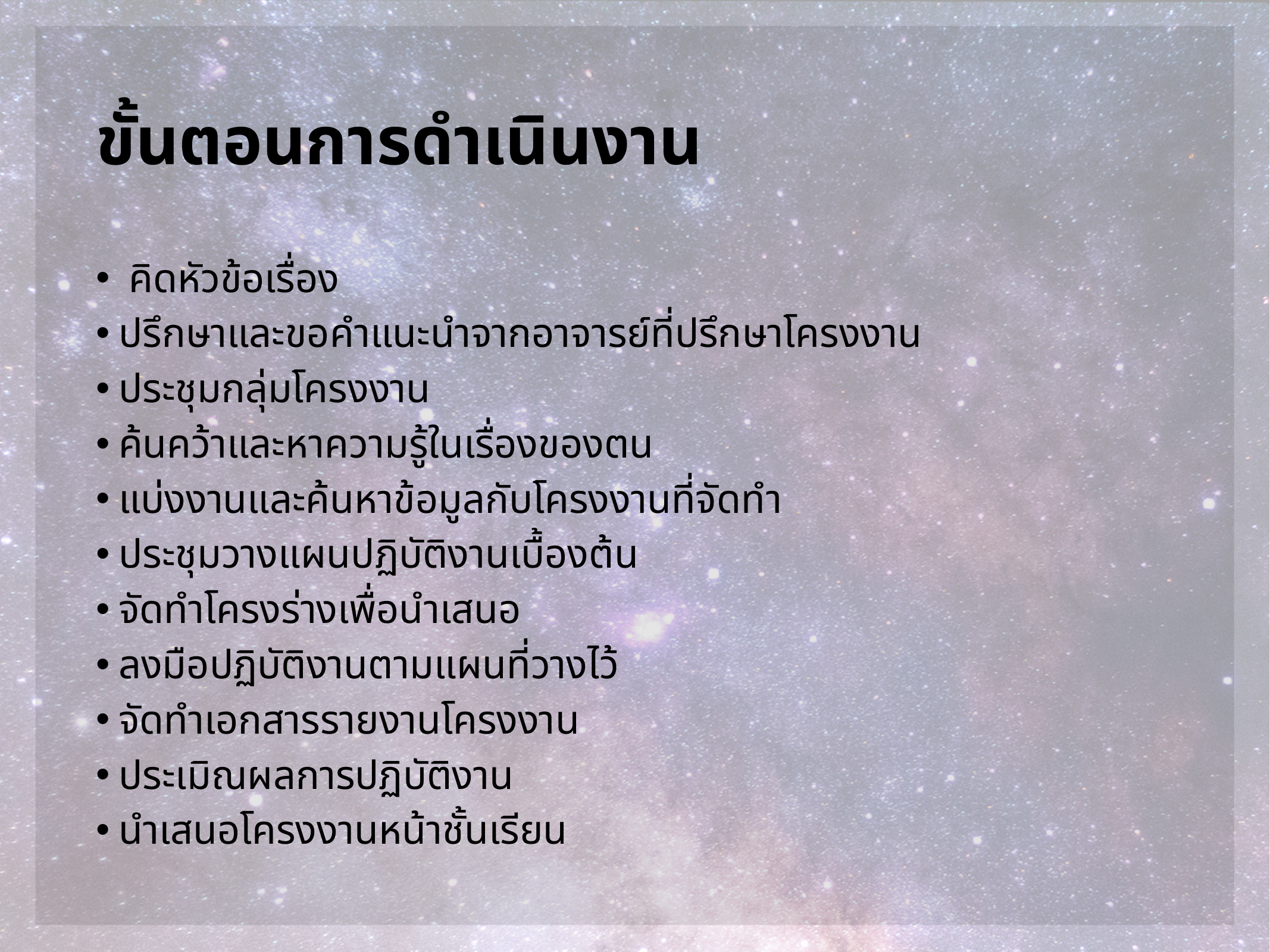

# ขั้นตอนการดำเนินงาน
 คิดหัวข้อเรื่อง
ปรึกษาและขอคำแนะนำจากอาจารย์ที่ปรึกษาโครงงาน
ประชุมกลุ่มโครงงาน
ค้นคว้าและหาความรู้ในเรื่องของตน
แบ่งงานและค้นหาข้อมูลกับโครงงานที่จัดทำ
ประชุมวางแผนปฏิบัติงานเบื้องต้น
จัดทำโครงร่างเพื่อนำเสนอ
ลงมือปฏิบัติงานตามแผนที่วางไว้
จัดทำเอกสารรายงานโครงงาน
ประเมิณผลการปฏิบัติงาน
นำเสนอโครงงานหน้าชั้นเรียน